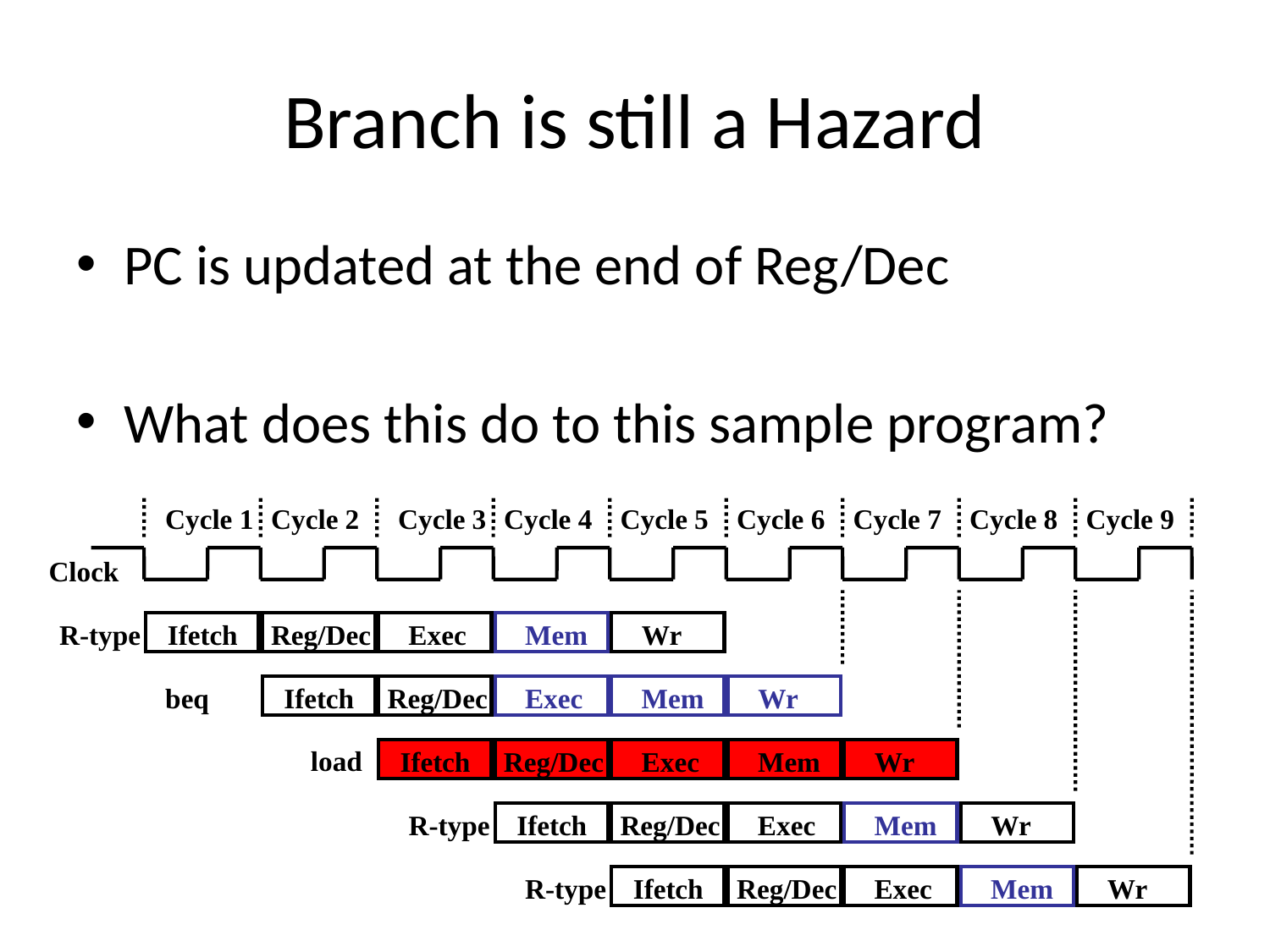

# Branch is still a Hazard
PC is updated at the end of Reg/Dec

What does this do to this sample program?

Cycle 1
Cycle 2

Cycle 3
Cycle 4

Cycle 5

Cycle 6

Cycle 7

Cycle 8

Cycle 9

Clock

R-type
Ifetch

Reg/Dec

Exec

Mem

Wr

beq
Ifetch

Reg/Dec

Exec

Mem

Wr

load
Ifetch

Reg/Dec

Exec

Mem

Wr

R-type
Ifetch

Reg/Dec

Exec

Mem

Wr

R-type
Ifetch

Reg/Dec

Exec

Mem

Wr